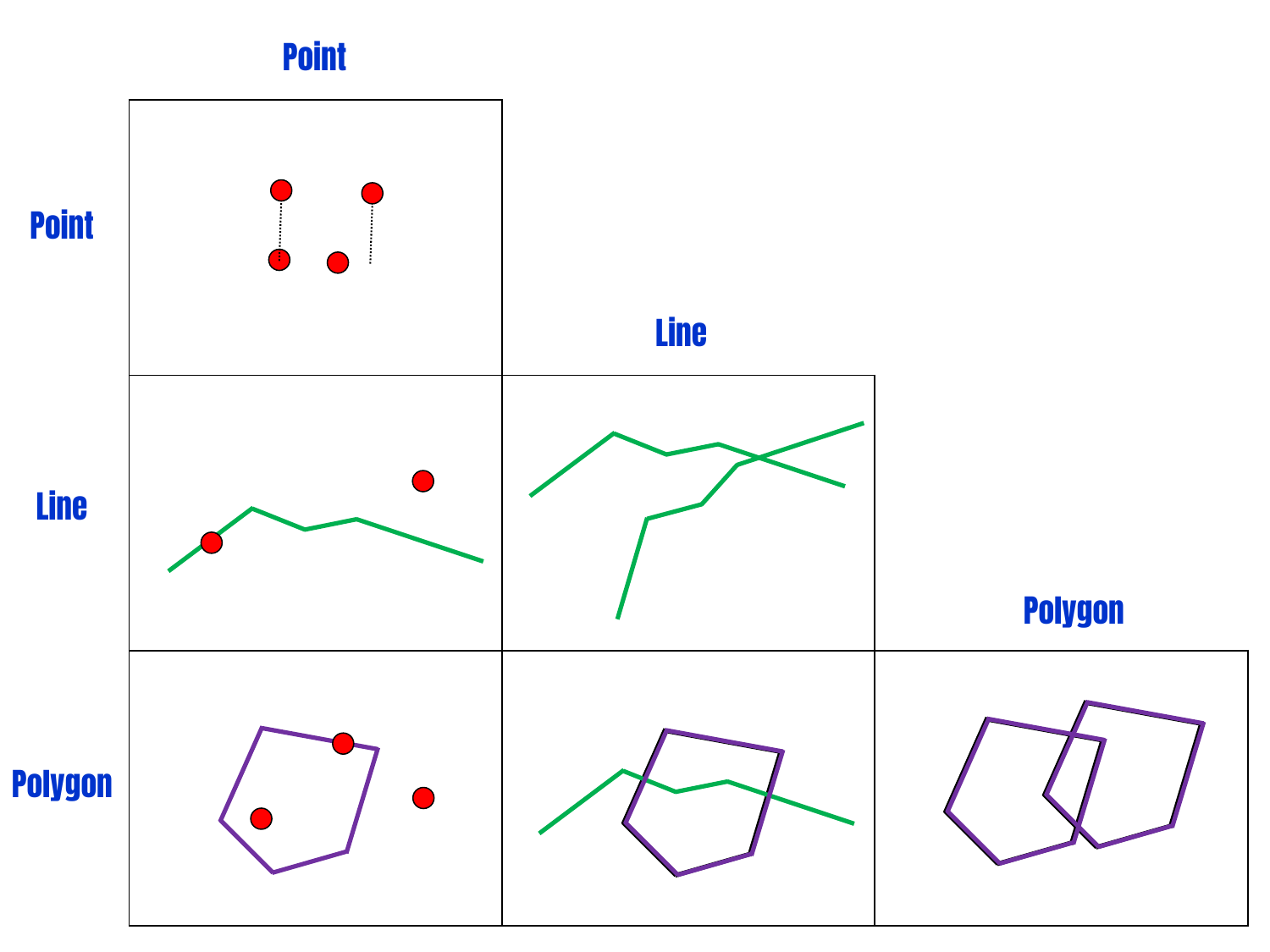

Point
| ` |  |  |
| --- | --- | --- |
|  |  |  |
|  |  |  |

Point

Line

Line

Polygon

Polygon